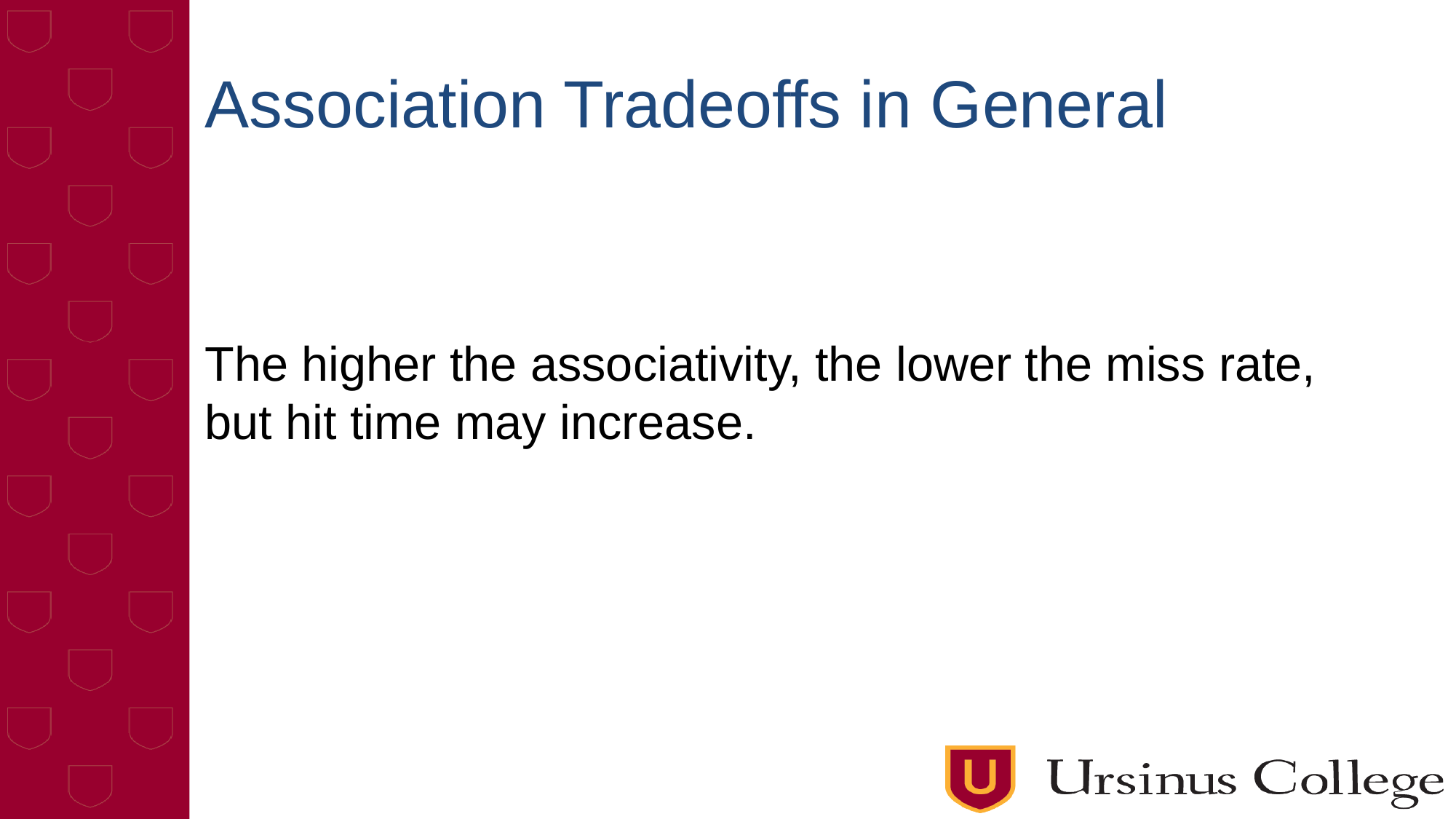

# Association Tradeoffs in General

The higher the associativity, the lower the miss rate, but hit time may increase.